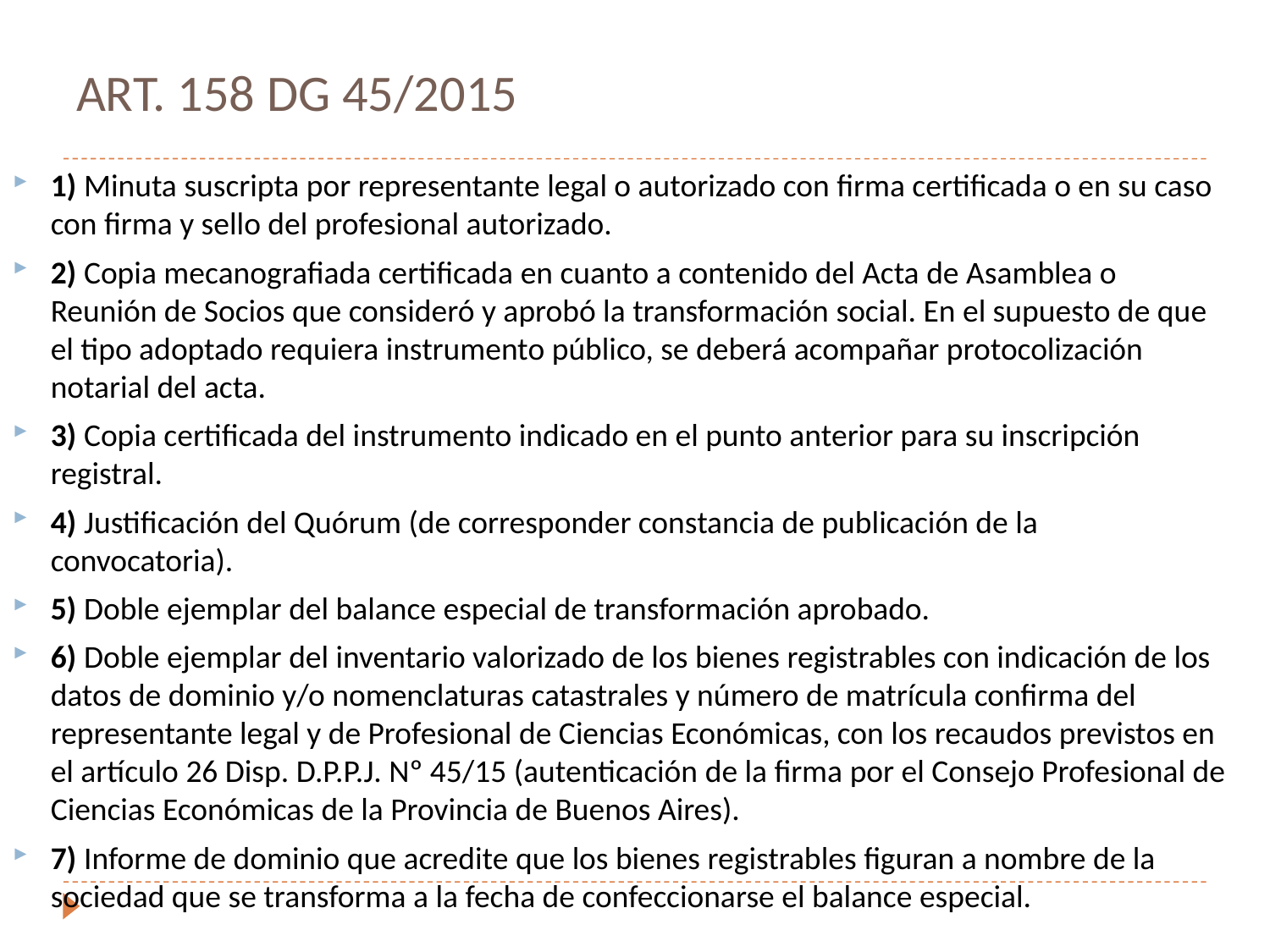

# ART. 158 DG 45/2015
1) Minuta suscripta por representante legal o autorizado con firma certificada o en su caso con firma y sello del profesional autorizado.
2) Copia mecanografiada certificada en cuanto a contenido del Acta de Asamblea o Reunión de Socios que consideró y aprobó la transformación social. En el supuesto de que el tipo adoptado requiera instrumento público, se deberá acompañar protocolización notarial del acta.
3) Copia certificada del instrumento indicado en el punto anterior para su inscripción registral.
4) Justificación del Quórum (de corresponder constancia de publicación de la convocatoria).
5) Doble ejemplar del balance especial de transformación aprobado.
6) Doble ejemplar del inventario valorizado de los bienes registrables con indicación de los datos de dominio y/o nomenclaturas catastrales y número de matrícula confirma del representante legal y de Profesional de Ciencias Económicas, con los recaudos previstos en el artículo 26 Disp. D.P.P.J. Nº 45/15 (autenticación de la firma por el Consejo Profesional de Ciencias Económicas de la Provincia de Buenos Aires).
7) Informe de dominio que acredite que los bienes registrables figuran a nombre de la sociedad que se transforma a la fecha de confeccionarse el balance especial.